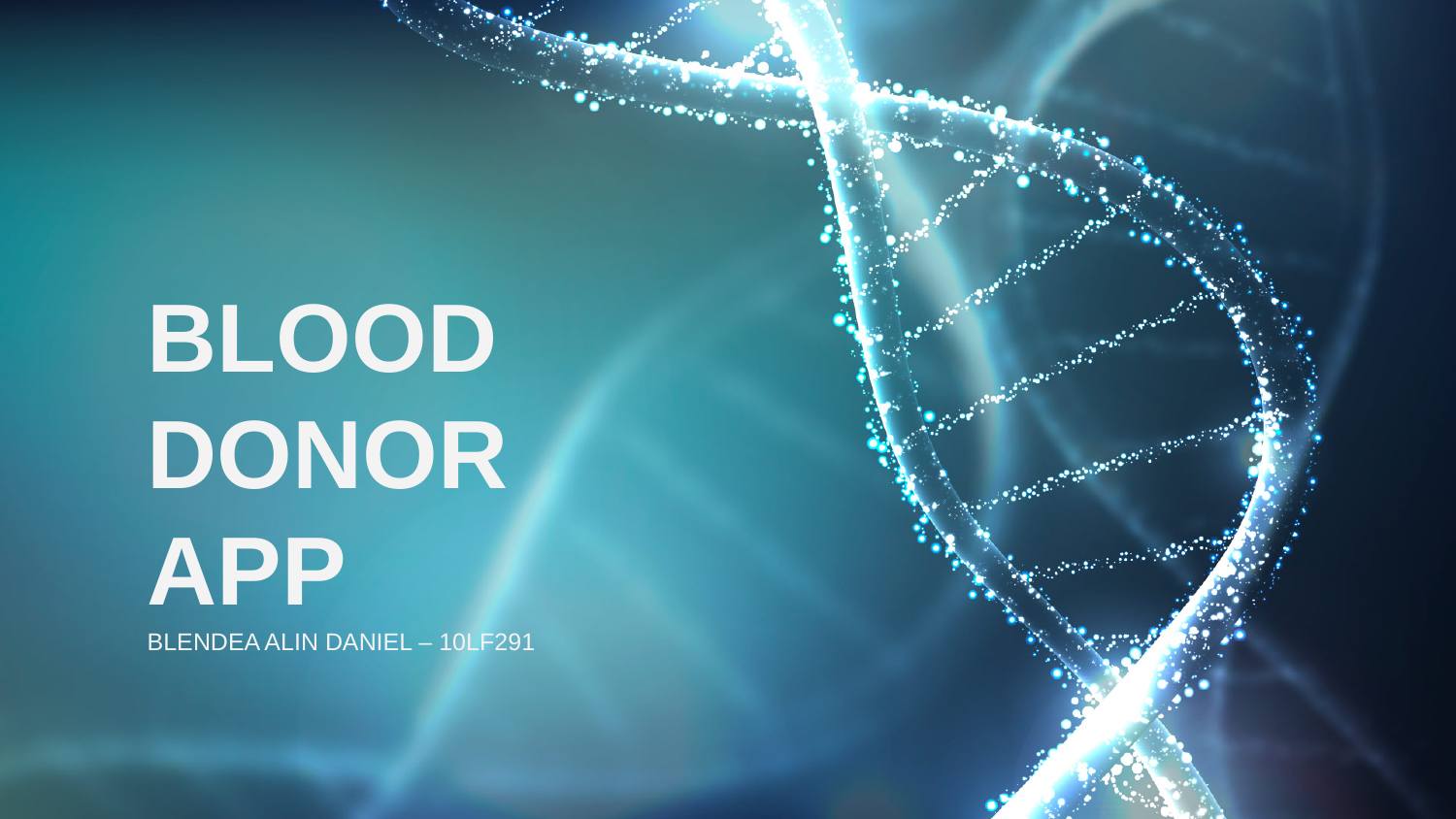

# BLOOD DONOR APP
BLENDEA ALIN DANIEL – 10LF291